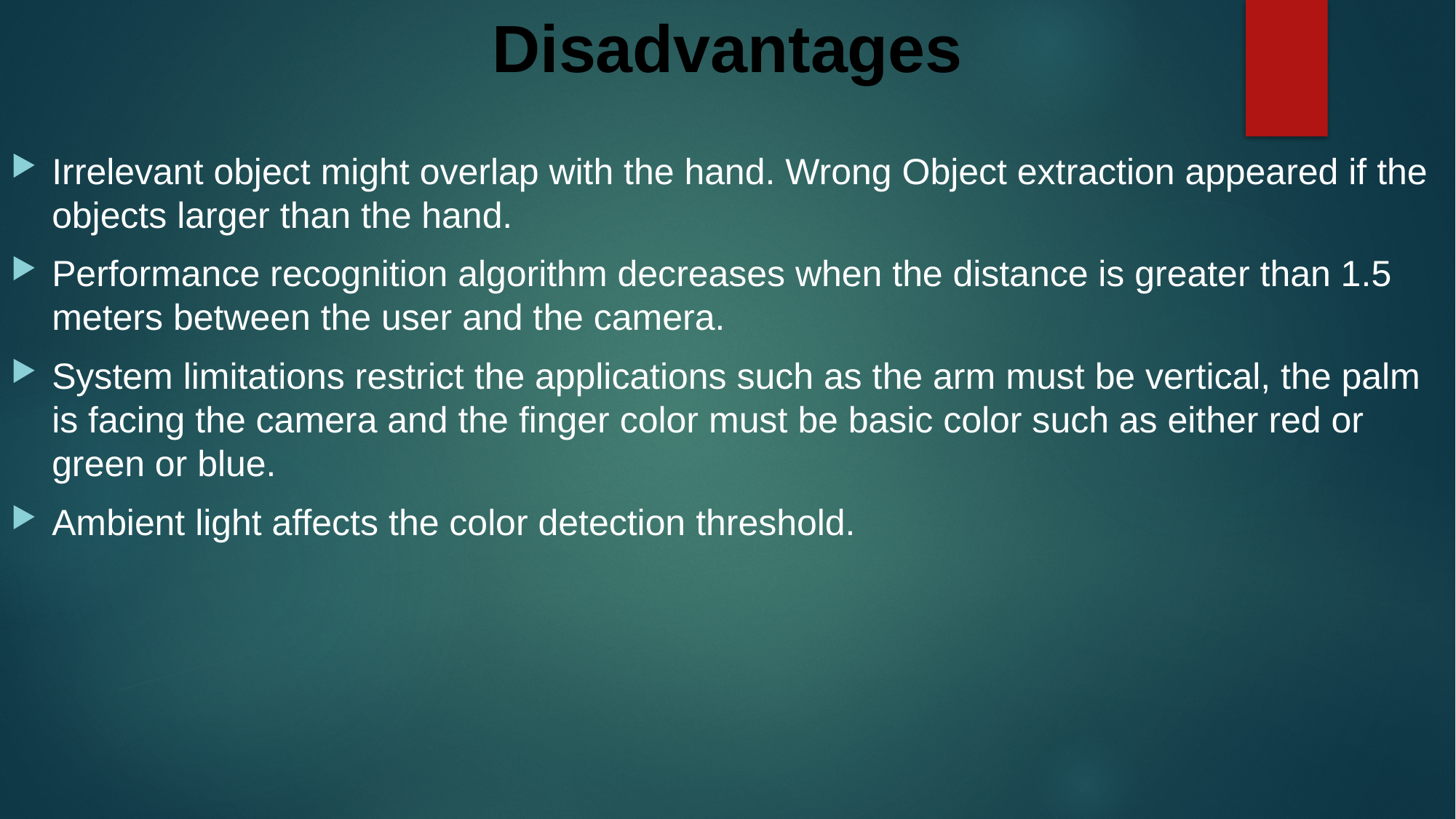

# Disadvantages
Irrelevant object might overlap with the hand. Wrong Object extraction appeared if the objects larger than the hand.
Performance recognition algorithm decreases when the distance is greater than 1.5 meters between the user and the camera.
System limitations restrict the applications such as the arm must be vertical, the palm is facing the camera and the finger color must be basic color such as either red or green or blue.
Ambient light affects the color detection threshold.